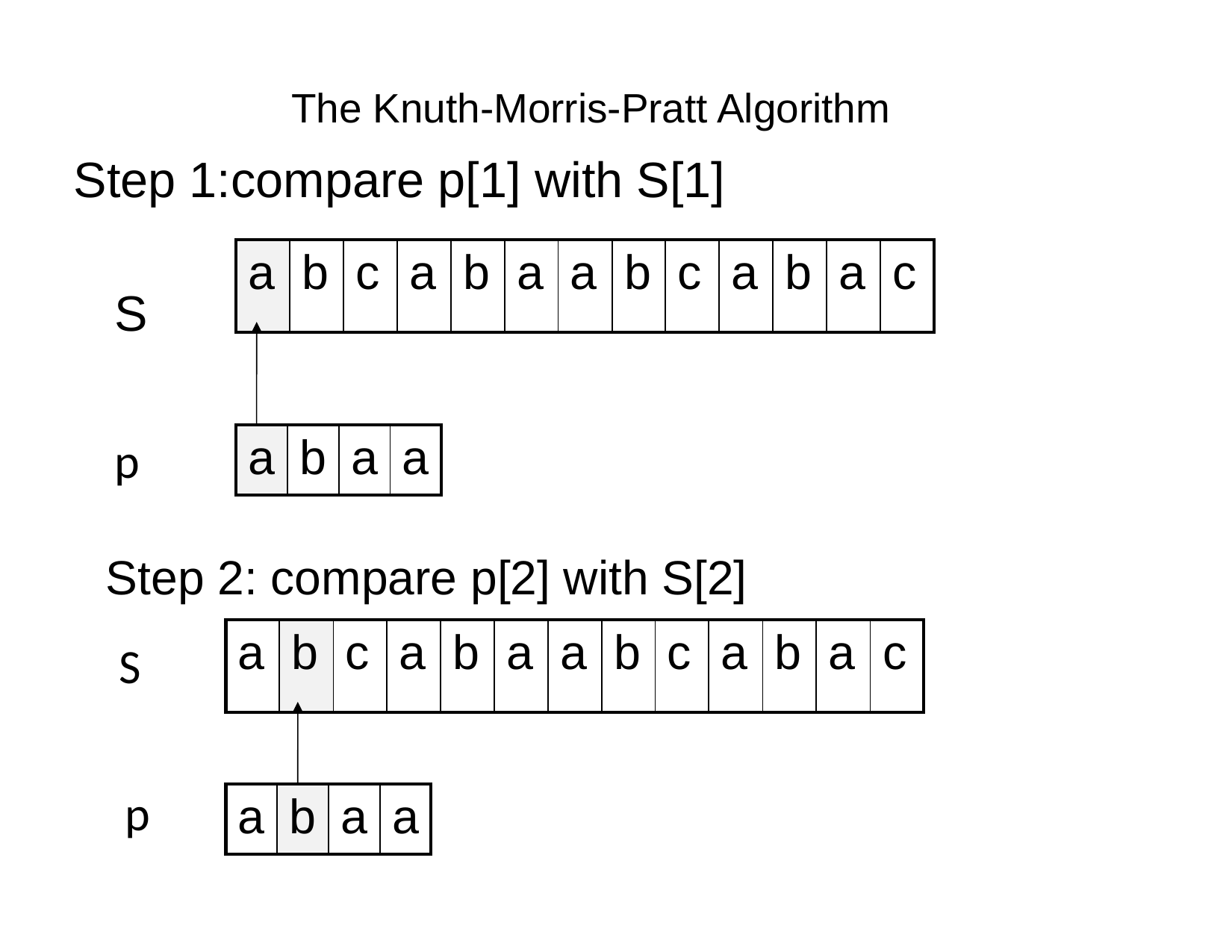

# The Knuth-Morris-Pratt Algorithm
Step 1:compare p[1] with S[1]

   S
| a | b | c | a | b | a | a | b | c | a | b | a | c |
| --- | --- | --- | --- | --- | --- | --- | --- | --- | --- | --- | --- | --- |

| a | b | a | a |
| --- | --- | --- | --- |
p

Step 2: compare p[2] with S[2]
| a | b | c | a | b | a | a | b | c | a | b | a | c |
| --- | --- | --- | --- | --- | --- | --- | --- | --- | --- | --- | --- | --- |

S

p
| a | b | a | a |
| --- | --- | --- | --- |